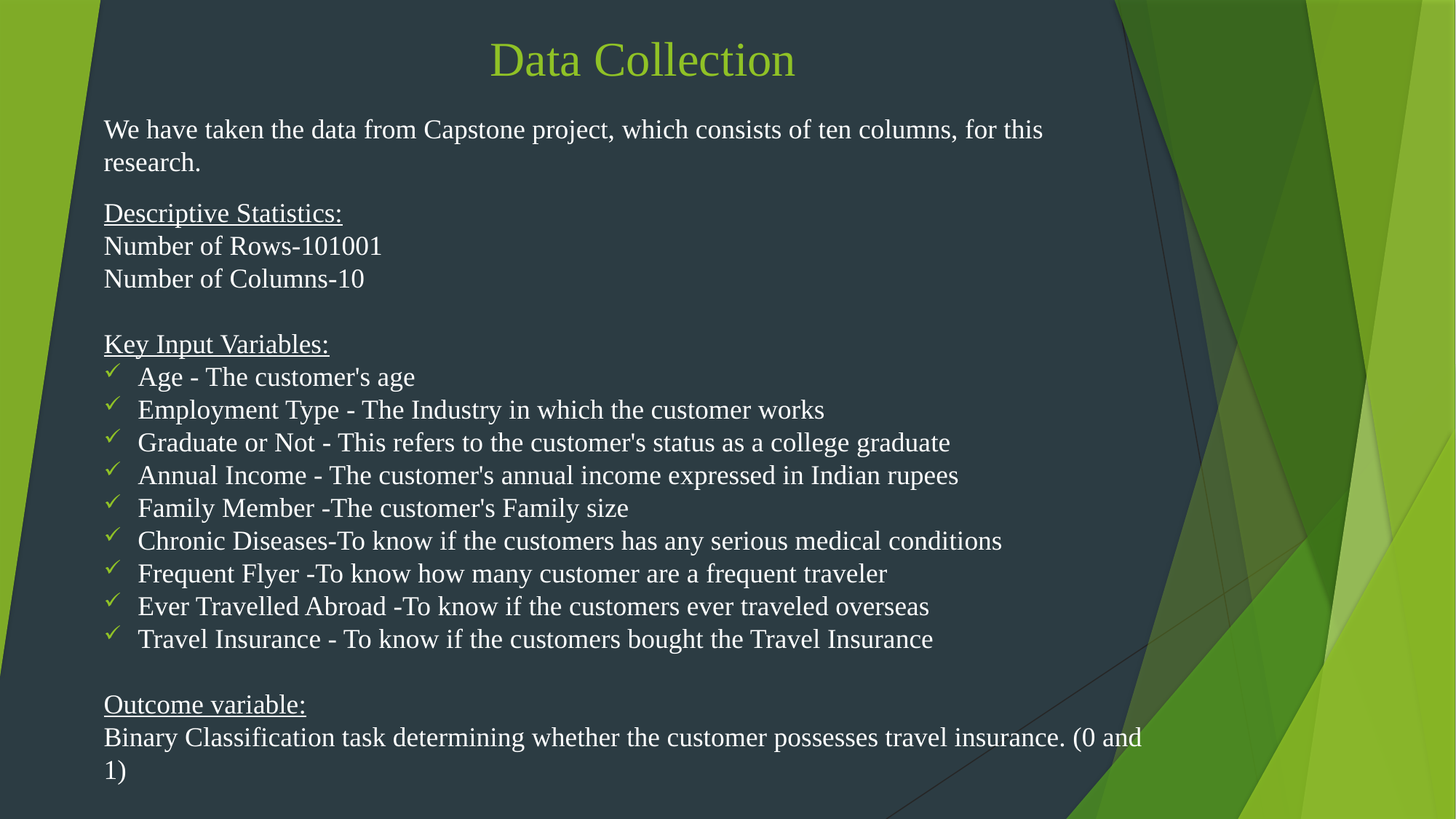

# Data Collection
We have taken the data from Capstone project, which consists of ten columns, for this research.
Descriptive Statistics:
Number of Rows-101001
Number of Columns-10

Key Input Variables:
Age - The customer's age
Employment Type - The Industry in which the customer works
Graduate or Not - This refers to the customer's status as a college graduate
Annual Income - The customer's annual income expressed in Indian rupees
Family Member -The customer's Family size
Chronic Diseases-To know if the customers has any serious medical conditions
Frequent Flyer -To know how many customer are a frequent traveler
Ever Travelled Abroad -To know if the customers ever traveled overseas
Travel Insurance - To know if the customers bought the Travel Insurance

Outcome variable:
Binary Classification task determining whether the customer possesses travel insurance. (0 and 1)